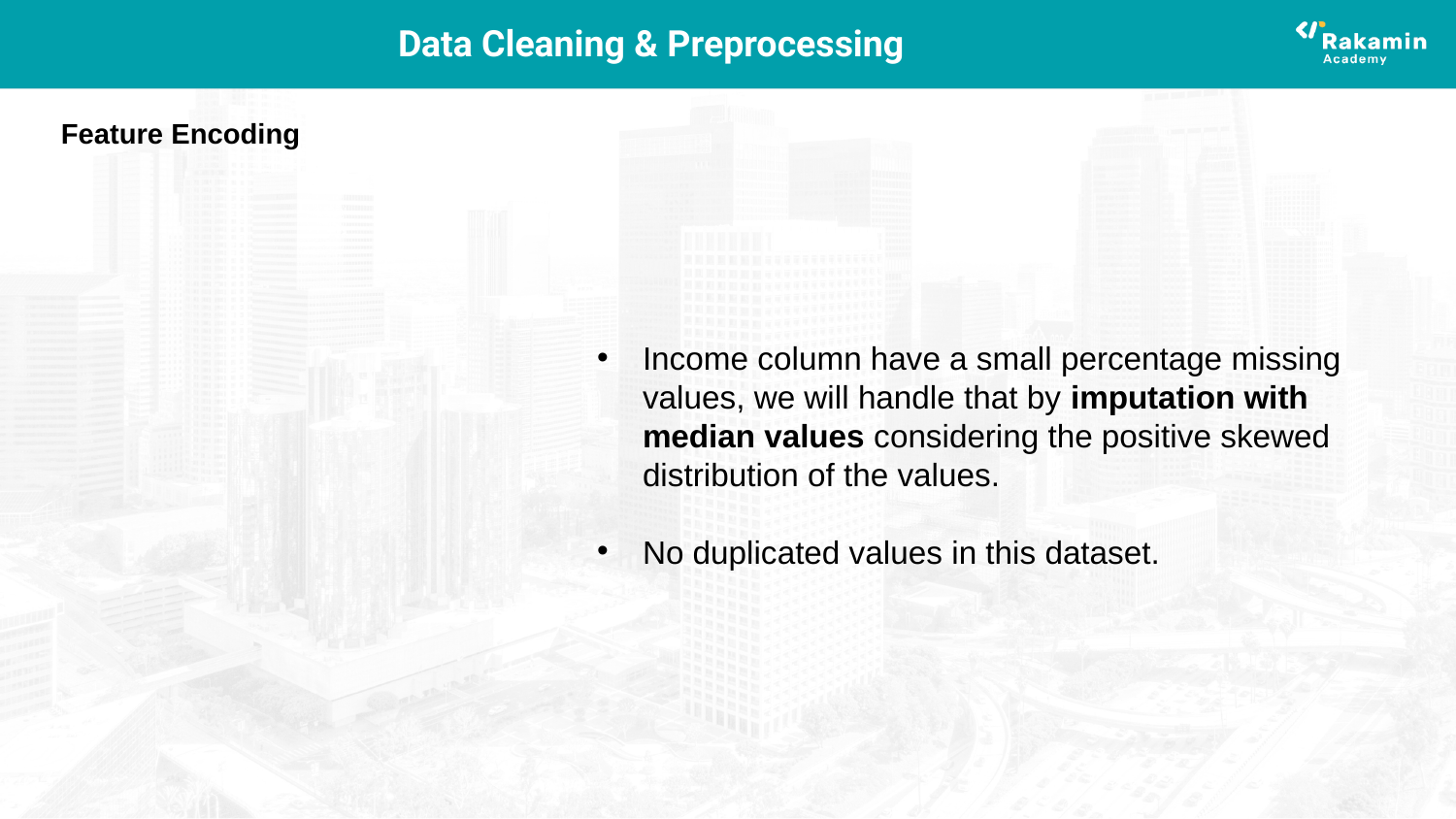

# Data Cleaning & Preprocessing
Feature Encoding

Income column have a small percentage missing values, we will handle that by imputation with median values considering the positive skewed distribution of the values.

No duplicated values in this dataset.